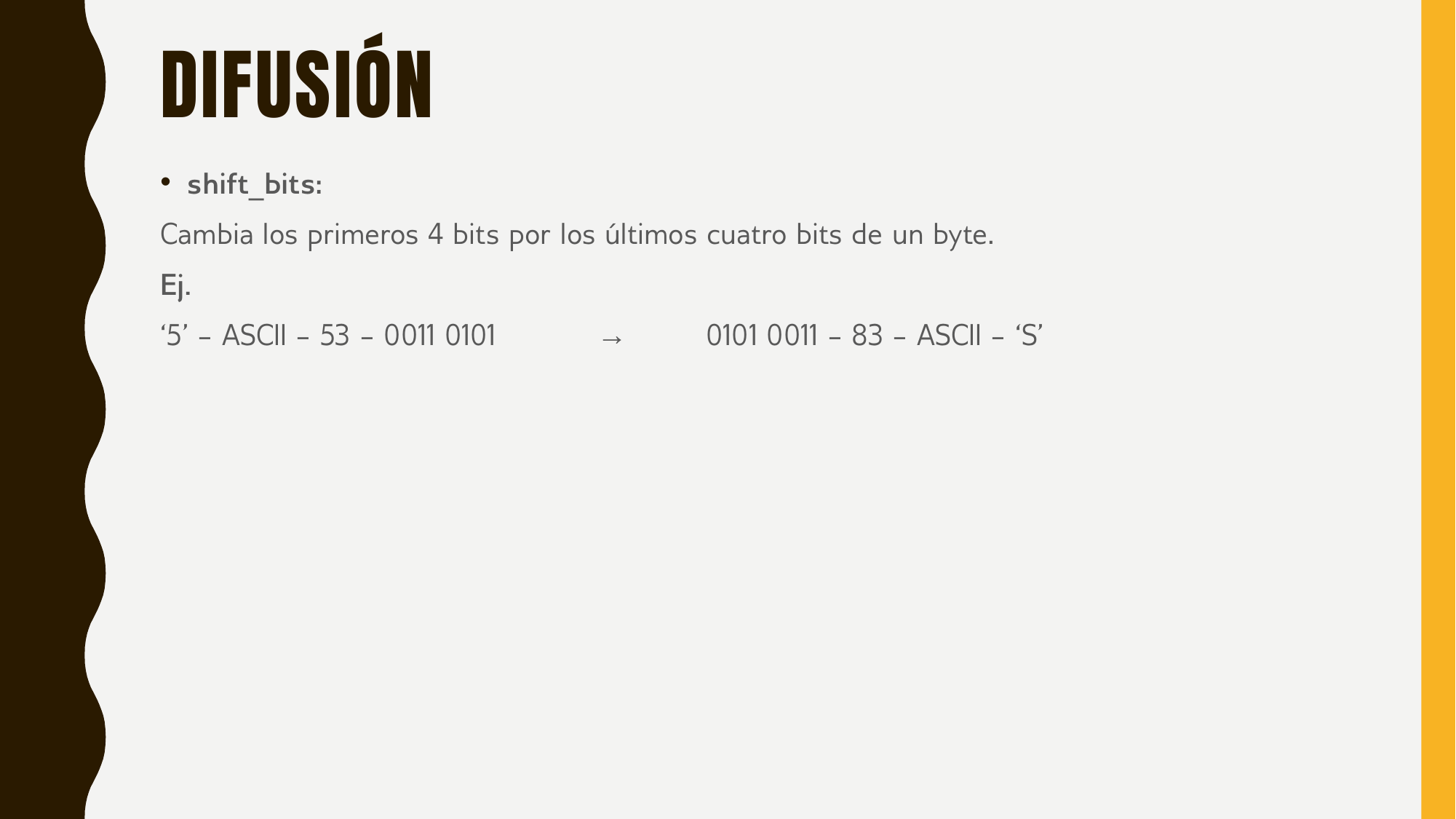

# Difusión
shift_bits:
Cambia los primeros 4 bits por los últimos cuatro bits de un byte.
Ej.
‘5’ – ASCII – 53 – 0011 0101	→	0101 0011 – 83 – ASCII – ‘S’